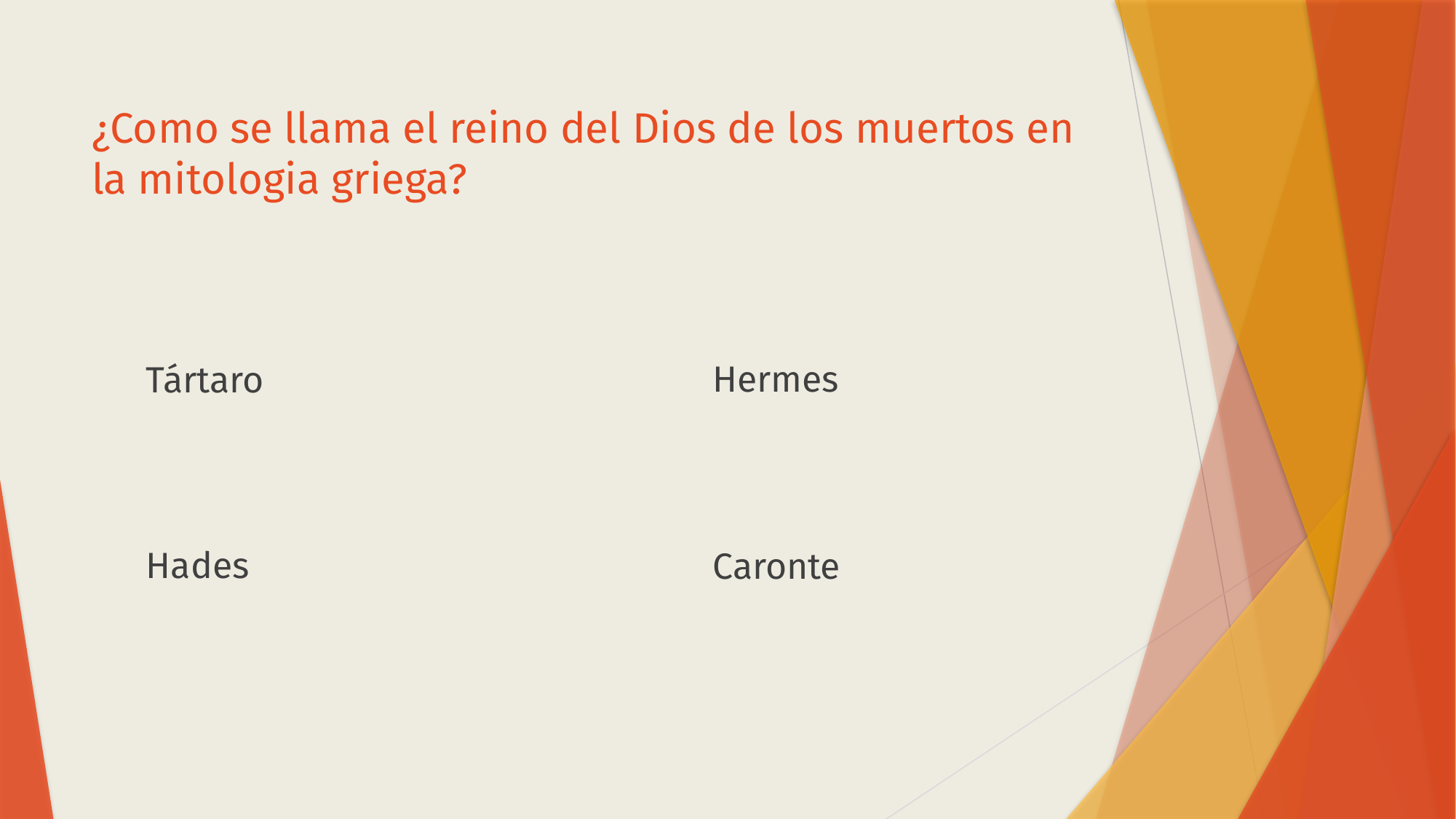

# ¿Como se llama el reino del Dios de los muertos en la mitologia griega?
Hermes
Tártaro
Hades
Caronte